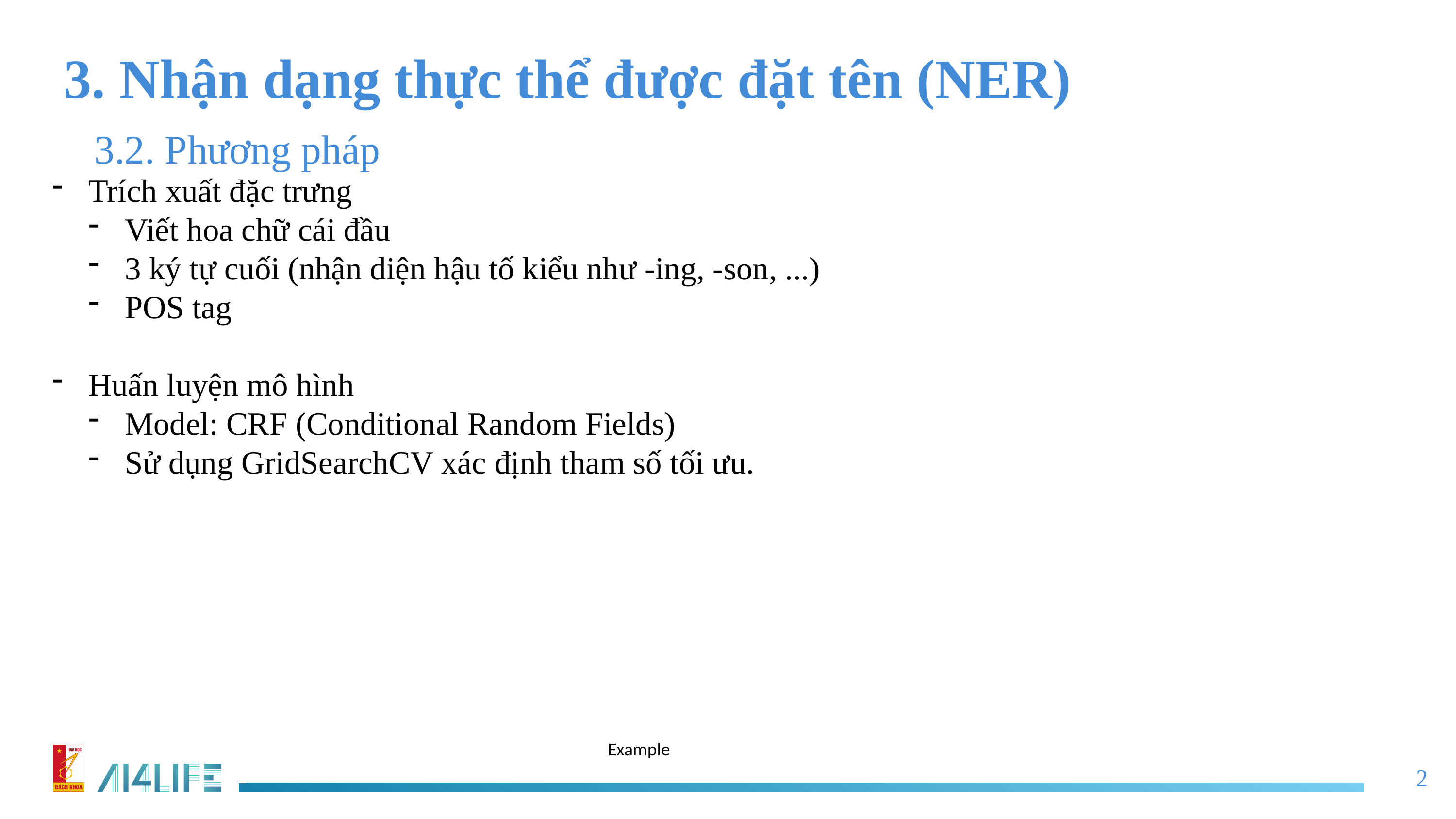

3. Nhận dạng thực thể được đặt tên (NER)
3.2. Phương pháp
Trích xuất đặc trưng
Viết hoa chữ cái đầu
3 ký tự cuối (nhận diện hậu tố kiểu như -ing, -son, ...)
POS tag

Huấn luyện mô hình
Model: CRF (Conditional Random Fields)
Sử dụng GridSearchCV xác định tham số tối ưu.

Example

2